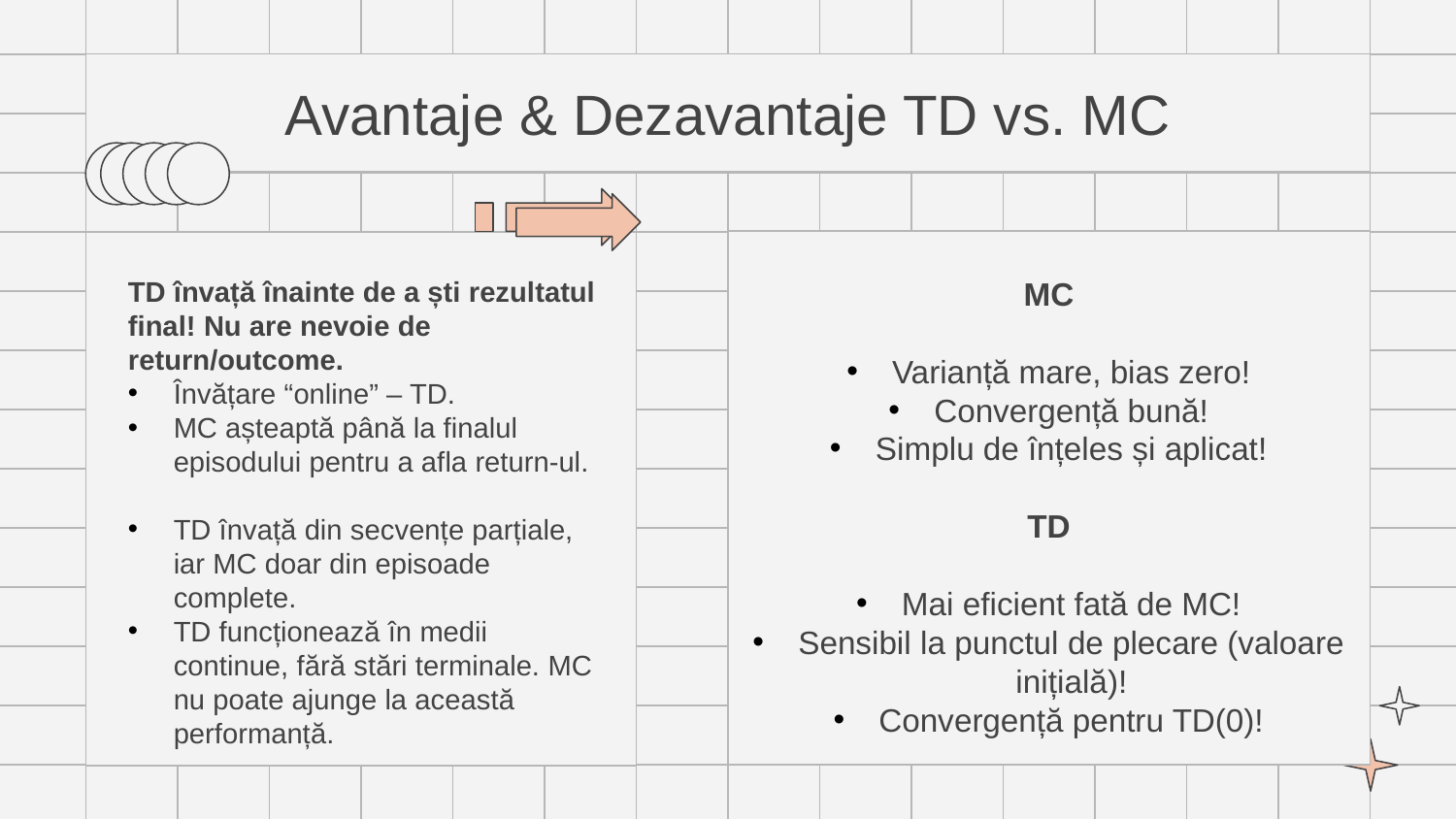

# Avantaje & Dezavantaje TD vs. MC

MC

Varianță mare, bias zero!
Convergență bună!
Simplu de înțeles și aplicat!

TD

Mai eficient fată de MC!
Sensibil la punctul de plecare (valoare inițială)!
Convergență pentru TD(0)!

TD învață înainte de a ști rezultatul final! Nu are nevoie de return/outcome.
Învățare “online” – TD.
MC așteaptă până la finalul episodului pentru a afla return-ul.

TD învață din secvențe parțiale, iar MC doar din episoade complete.
TD funcționează în medii continue, fără stări terminale. MC nu poate ajunge la această performanță.